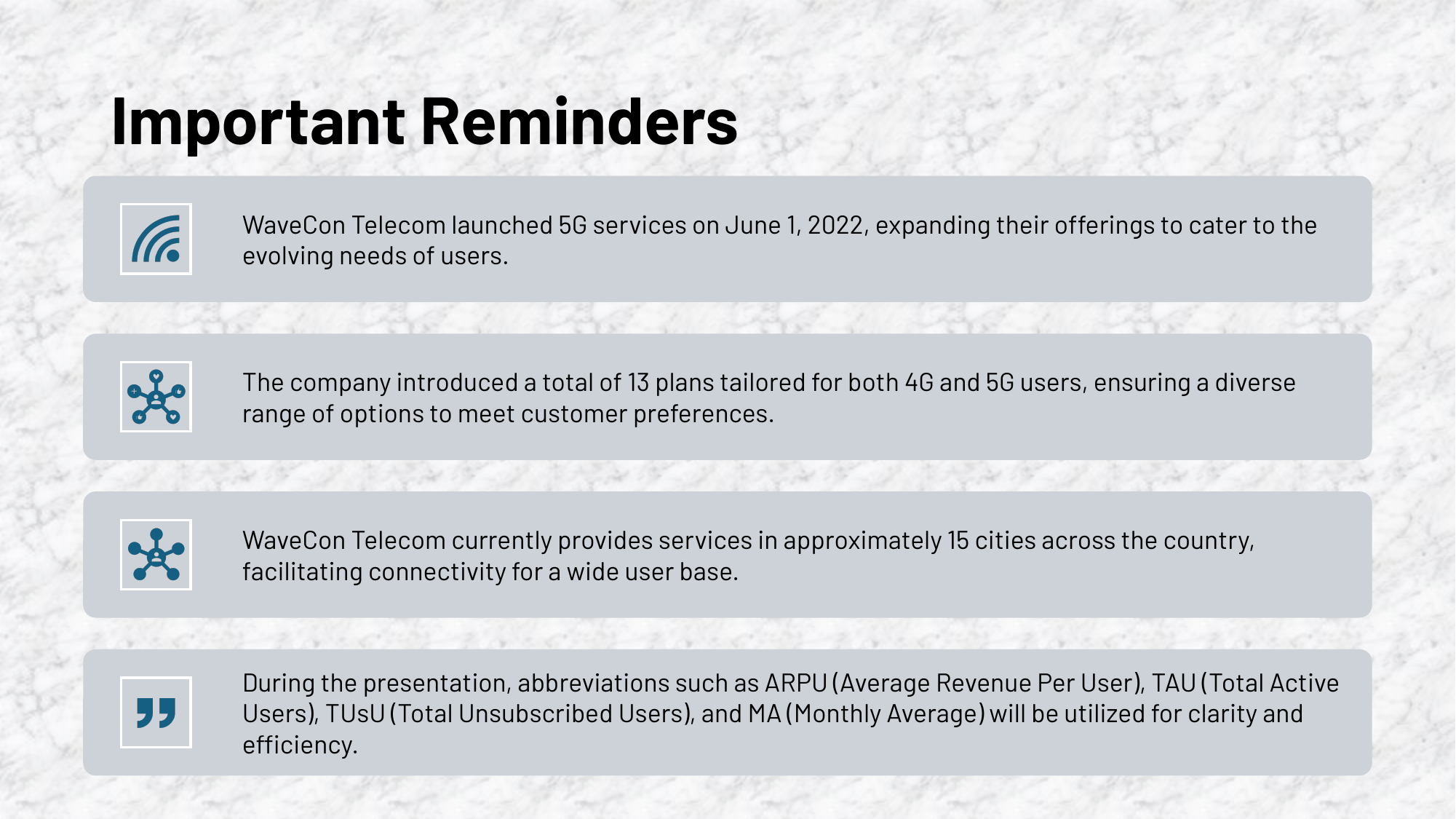

# Important Reminders
WaveCon Telecom launched 5G services on June 1, 2022, expanding their offerings to cater to the evolving needs of users.
The company introduced a total of 13 plans tailored for both 4G and 5G users, ensuring a diverse range of options to meet customer preferences.
WaveCon Telecom currently provides services in approximately 15 cities across the country, facilitating connectivity for a wide user base.
During the presentation, abbreviations such as ARPU (Average Revenue Per User), TAU (Total Active Users), TUsU (Total Unsubscribed Users), and MA (Monthly Average) will be utilized for clarity and efficiency.